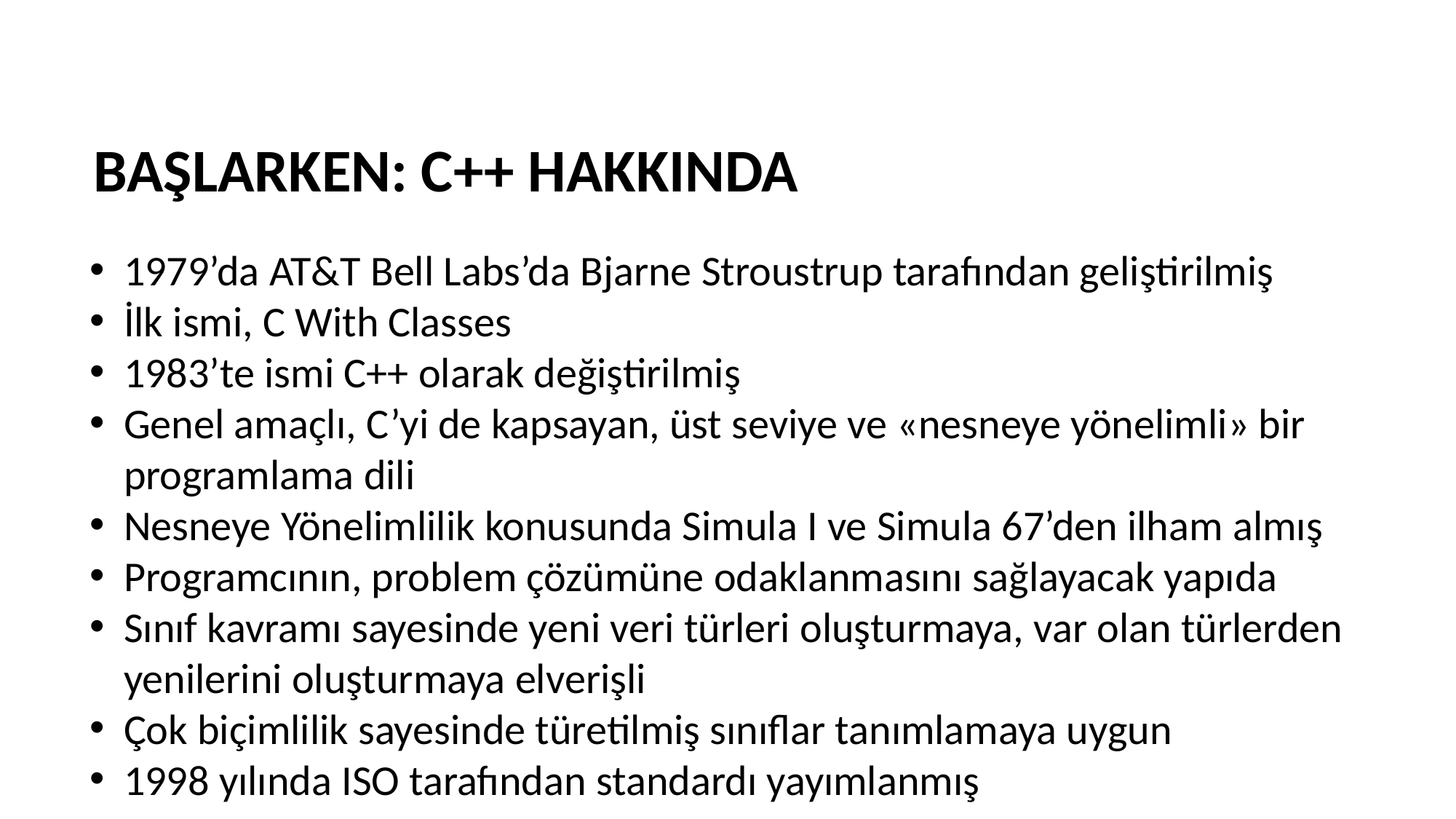

BAŞLARKEN: C++ HAKKINDA
1979’da AT&T Bell Labs’da Bjarne Stroustrup tarafından geliştirilmiş
İlk ismi, C With Classes
1983’te ismi C++ olarak değiştirilmiş
Genel amaçlı, C’yi de kapsayan, üst seviye ve «nesneye yönelimli» bir programlama dili
Nesneye Yönelimlilik konusunda Simula I ve Simula 67’den ilham almış
Programcının, problem çözümüne odaklanmasını sağlayacak yapıda
Sınıf kavramı sayesinde yeni veri türleri oluşturmaya, var olan türlerden yenilerini oluşturmaya elverişli
Çok biçimlilik sayesinde türetilmiş sınıflar tanımlamaya uygun
1998 yılında ISO tarafından standardı yayımlanmış